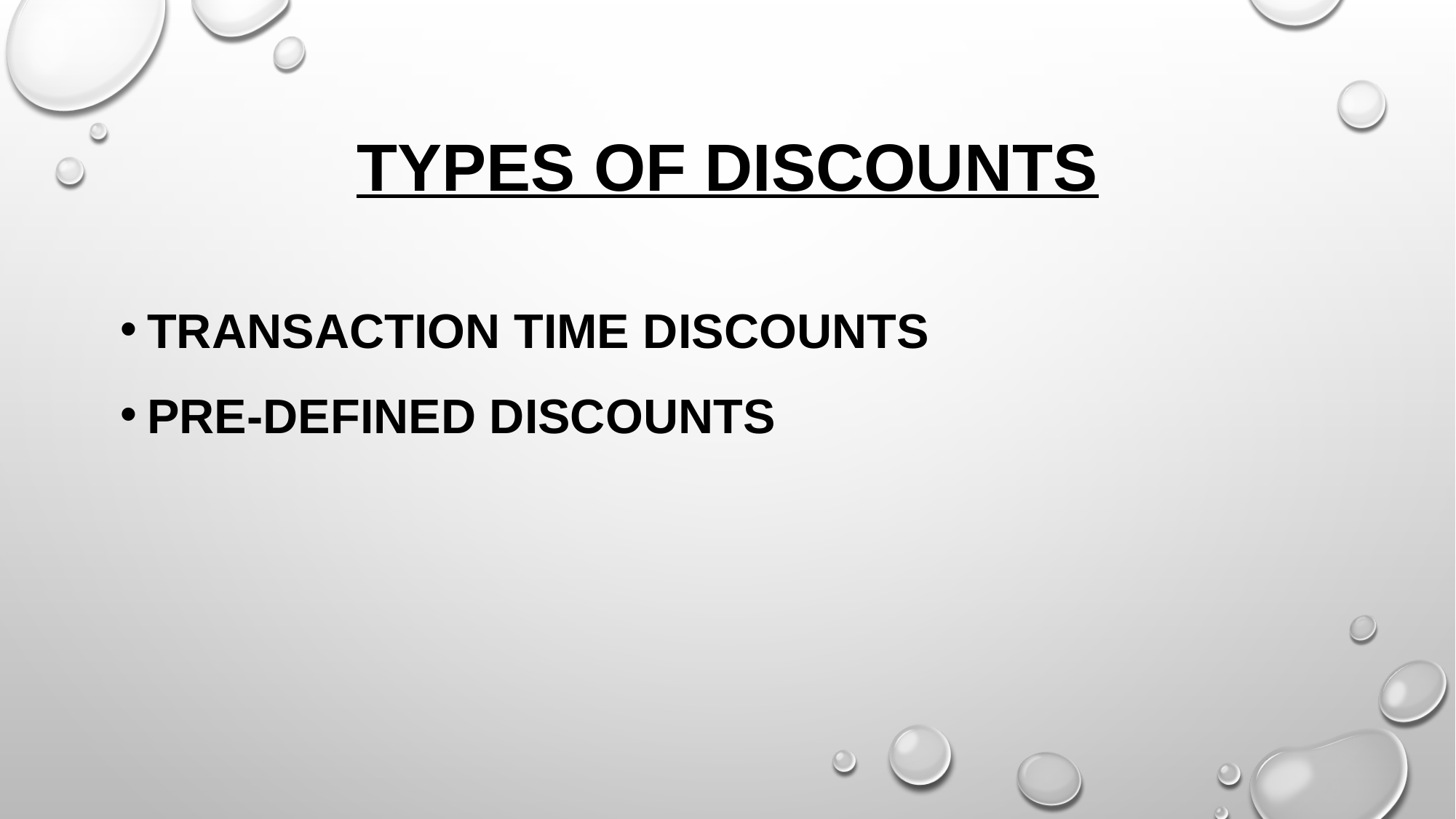

# Types of discounts
Transaction time discounts
Pre-defined discounts